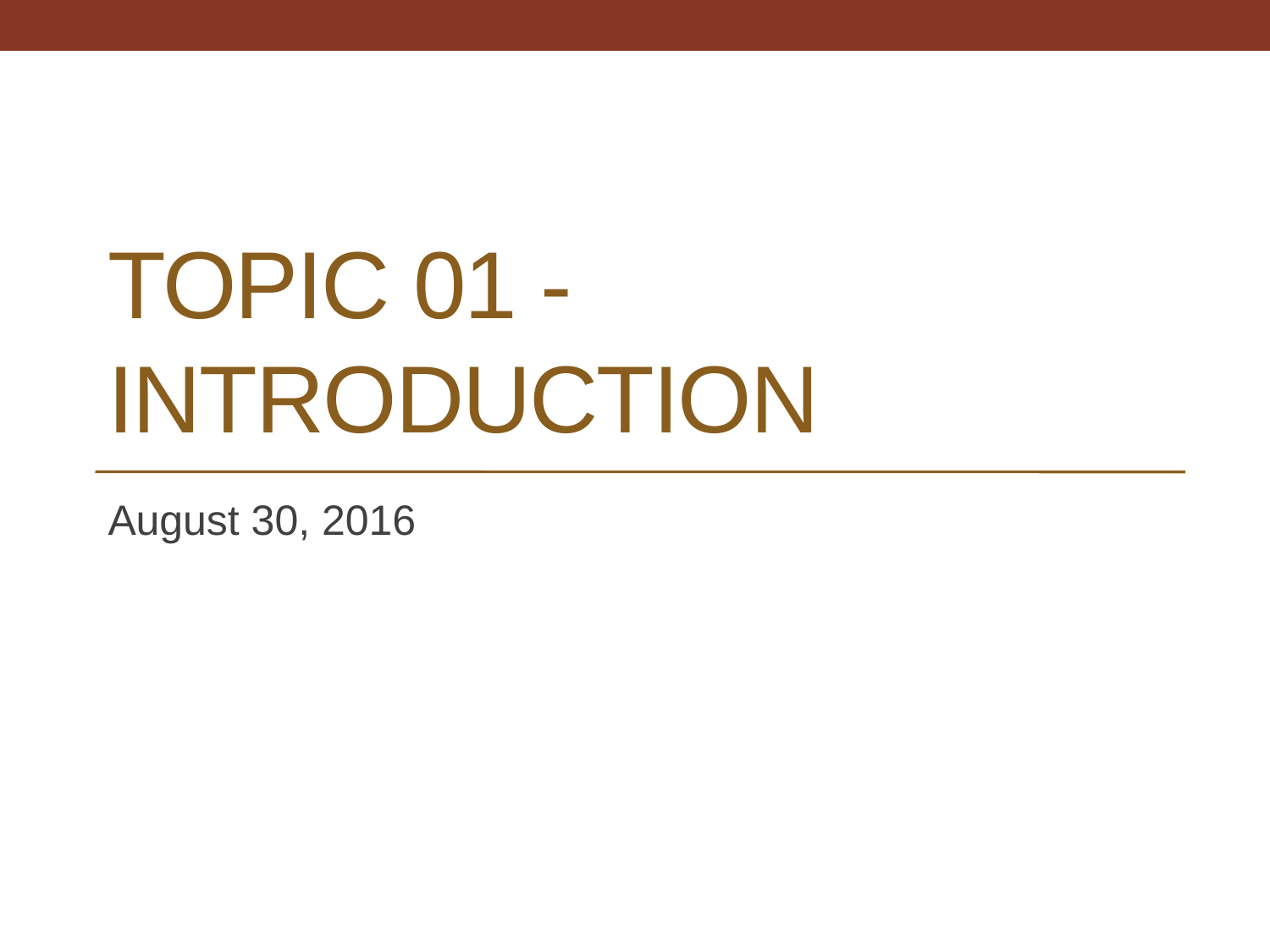

# Topic 01 - Introduction
August 30, 2016